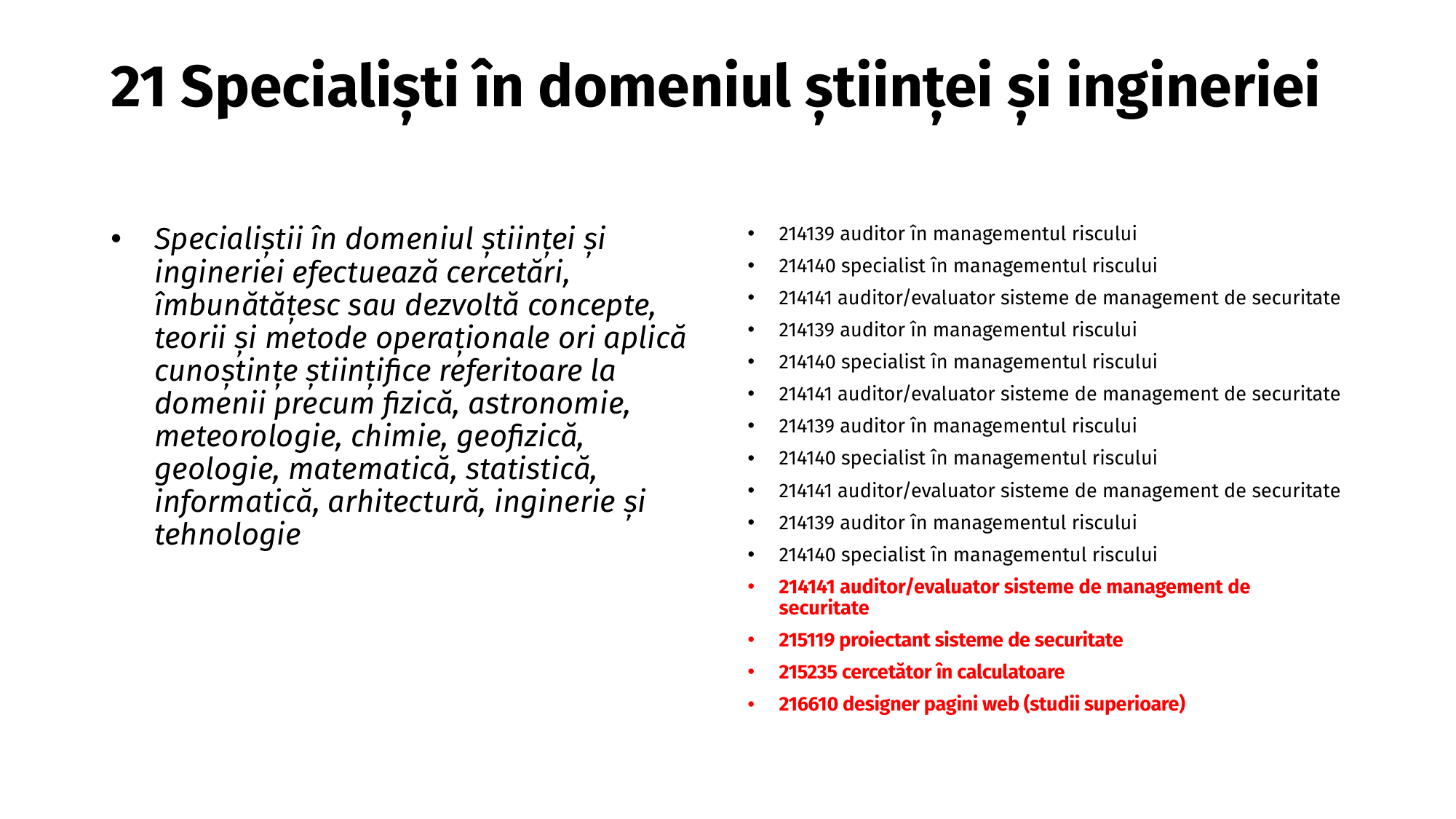

# 21 Specialişti în domeniul ştiinţei şi ingineriei
Specialiştii în domeniul ştiinţei şi ingineriei efectuează cercetări, îmbunătăţesc sau dezvoltă concepte, teorii şi metode operaţionale ori aplică cunoştinţe ştiinţifice referitoare la domenii precum fizică, astronomie, meteorologie, chimie, geofizică, geologie, matematică, statistică, informatică, arhitectură, inginerie şi tehnologie
214139 auditor în managementul riscului
214140 specialist în managementul riscului
214141 auditor/evaluator sisteme de management de securitate
214139 auditor în managementul riscului
214140 specialist în managementul riscului
214141 auditor/evaluator sisteme de management de securitate
214139 auditor în managementul riscului
214140 specialist în managementul riscului
214141 auditor/evaluator sisteme de management de securitate
214139 auditor în managementul riscului
214140 specialist în managementul riscului
214141 auditor/evaluator sisteme de management de securitate
215119 proiectant sisteme de securitate
215235 cercetător în calculatoare
216610 designer pagini web (studii superioare)